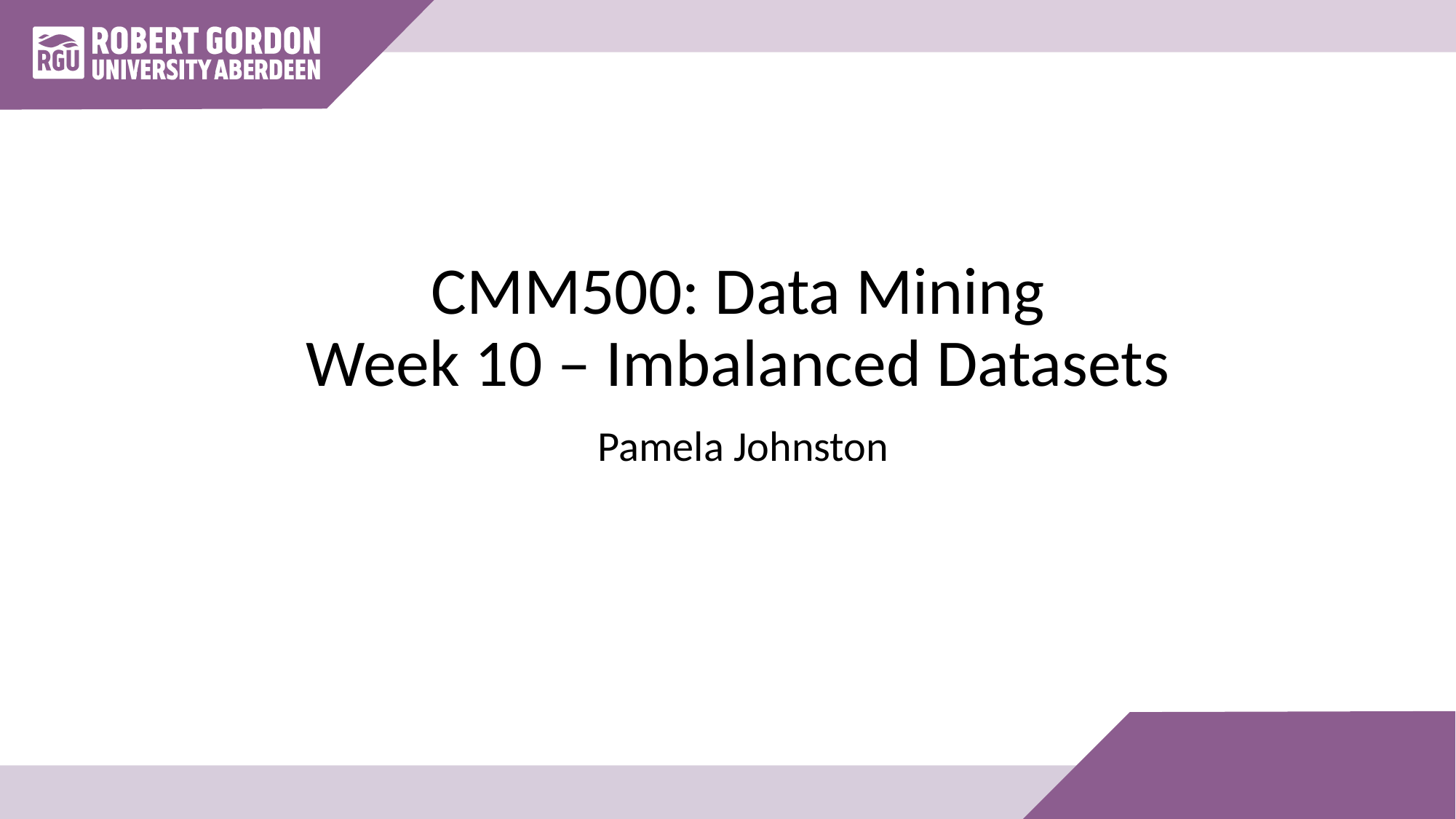

# CMM500: Data Mining Week 10 – Imbalanced Datasets
Pamela Johnston